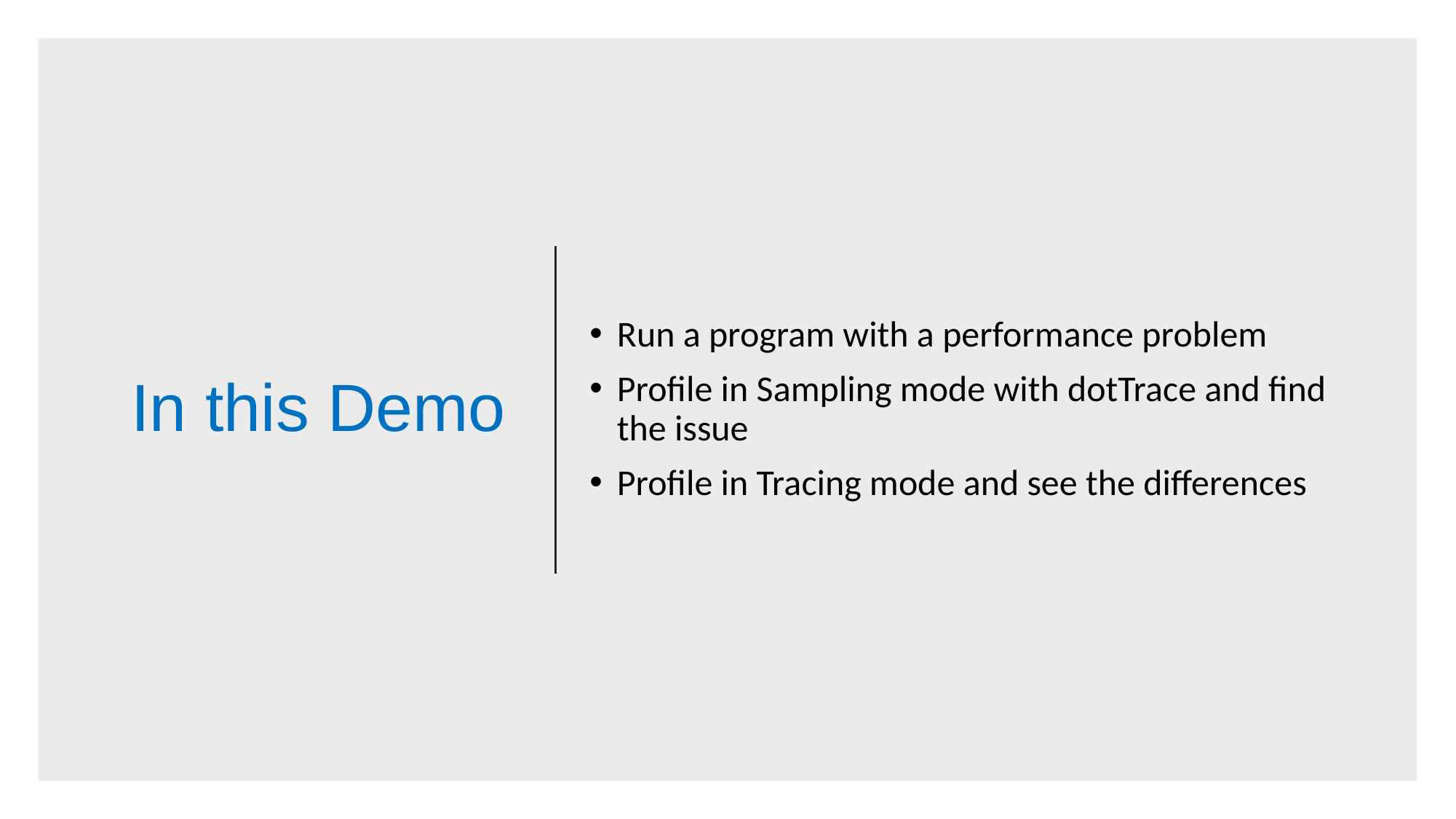

# In this Demo
Run a program with a performance problem
Profile in Sampling mode with dotTrace and find the issue
Profile in Tracing mode and see the differences